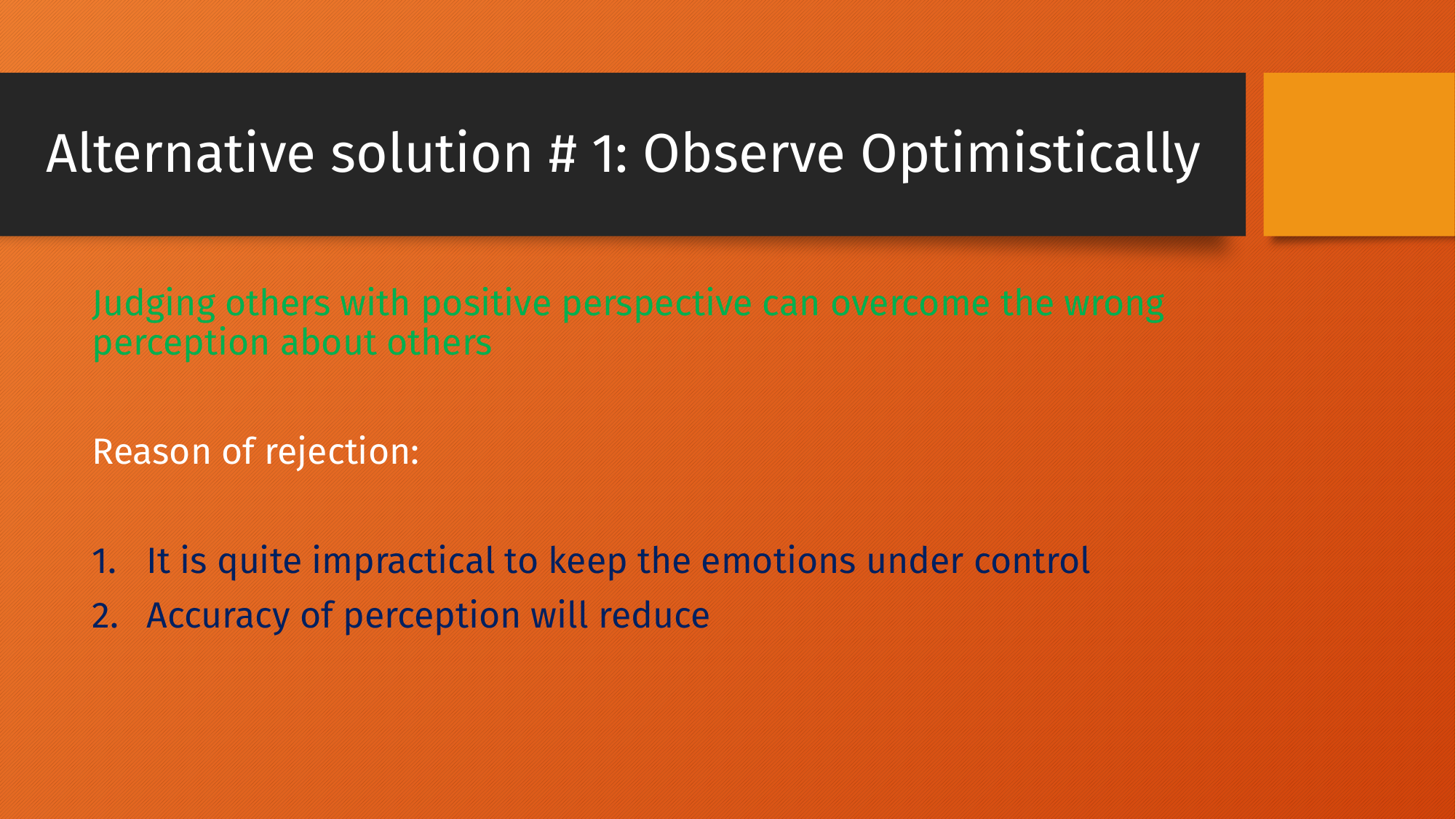

# Alternative solution # 1: Observe Optimistically
Judging others with positive perspective can overcome the wrong perception about others

Reason of rejection:

It is quite impractical to keep the emotions under control
Accuracy of perception will reduce